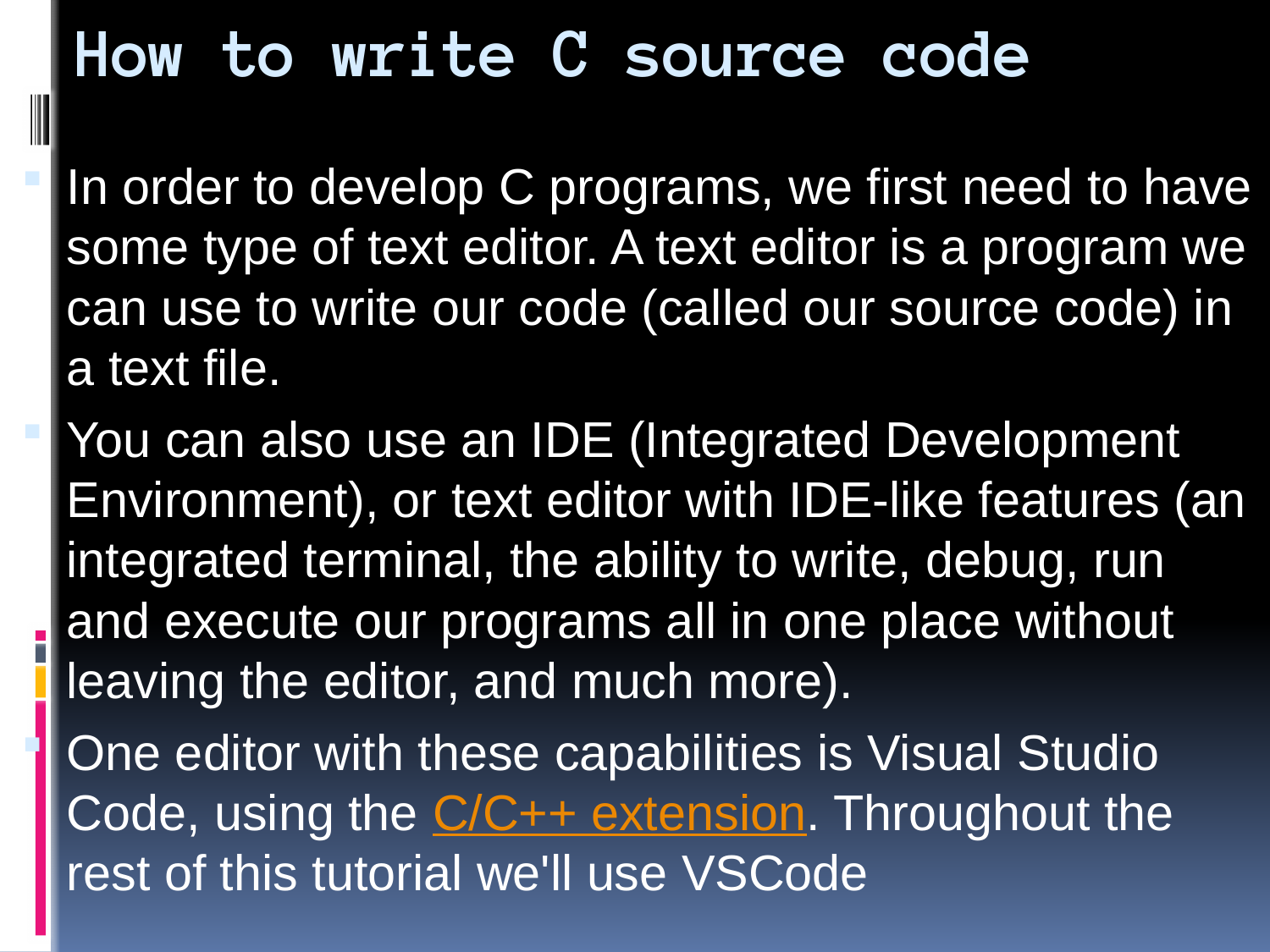

# How to write C source code
In order to develop C programs, we first need to have some type of text editor. A text editor is a program we can use to write our code (called our source code) in a text file.
You can also use an IDE (Integrated Development Environment), or text editor with IDE-like features (an integrated terminal, the ability to write, debug, run and execute our programs all in one place without leaving the editor, and much more).
One editor with these capabilities is Visual Studio Code, using the C/C++ extension. Throughout the rest of this tutorial we'll use VSCode